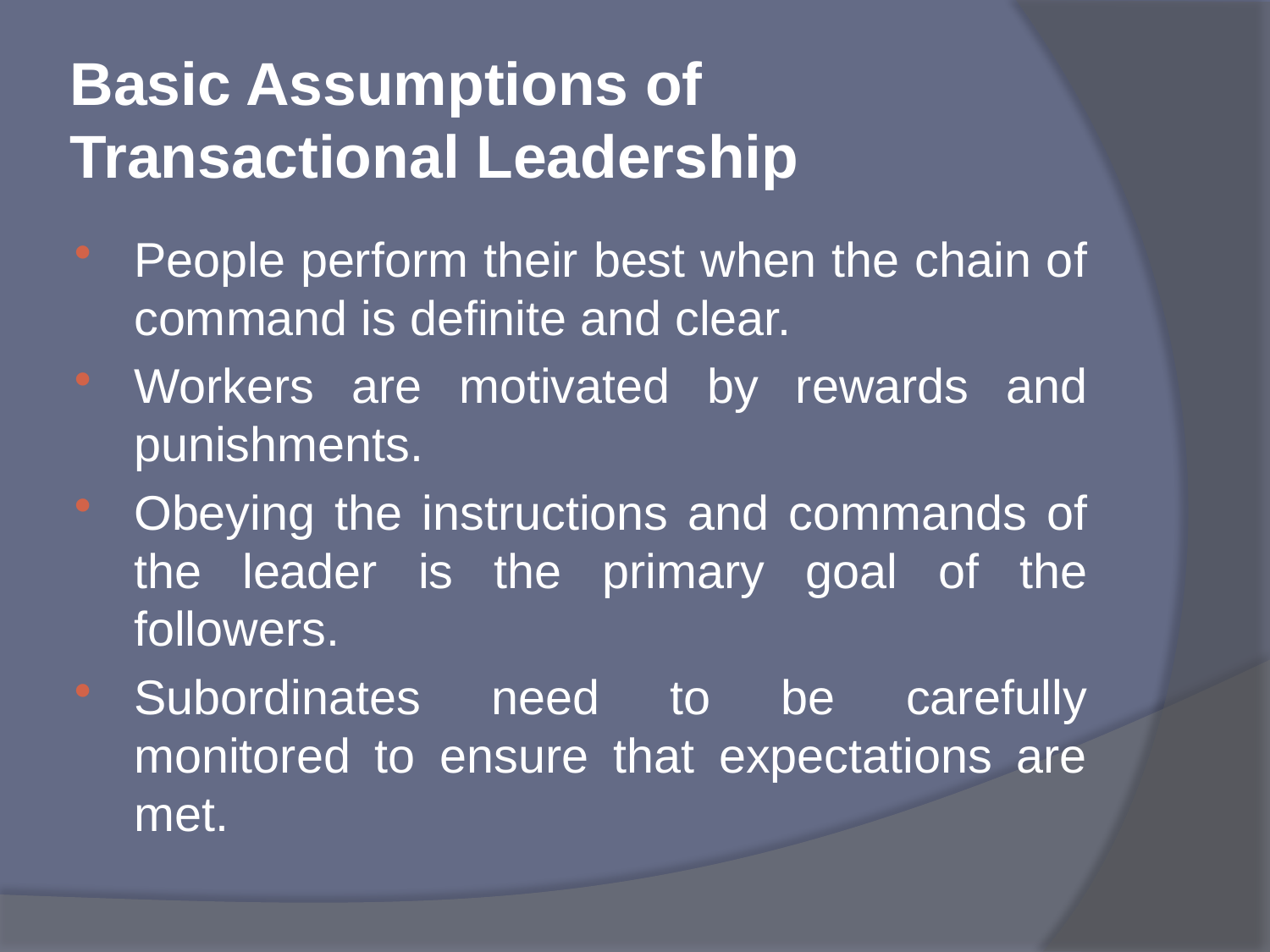

# Basic Assumptions of Transactional Leadership
People perform their best when the chain of command is definite and clear.
Workers are motivated by rewards and punishments.
Obeying the instructions and commands of the leader is the primary goal of the followers.
Subordinates need to be carefully monitored to ensure that expectations are met.